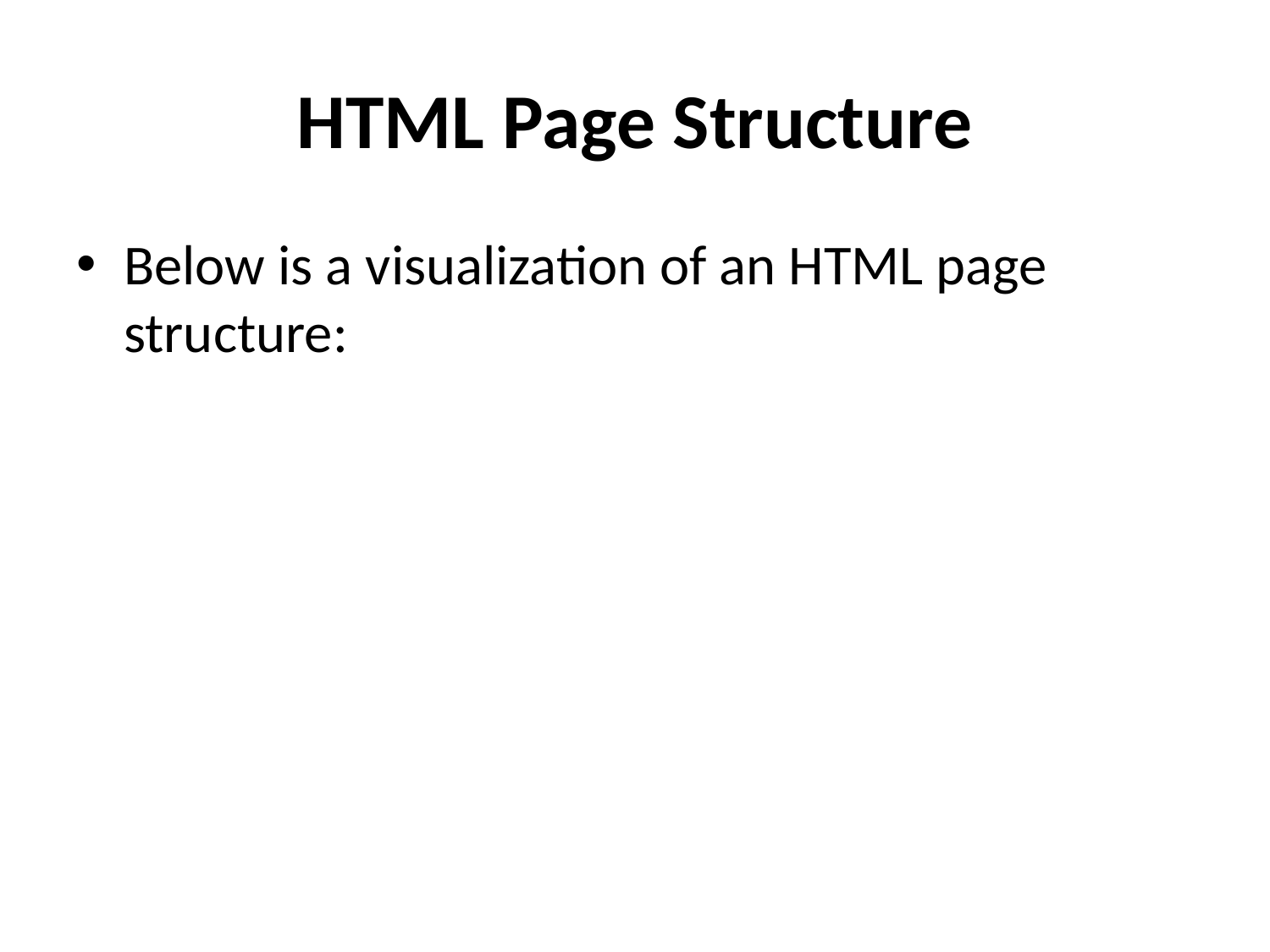

# HTML Page Structure
Below is a visualization of an HTML page structure: